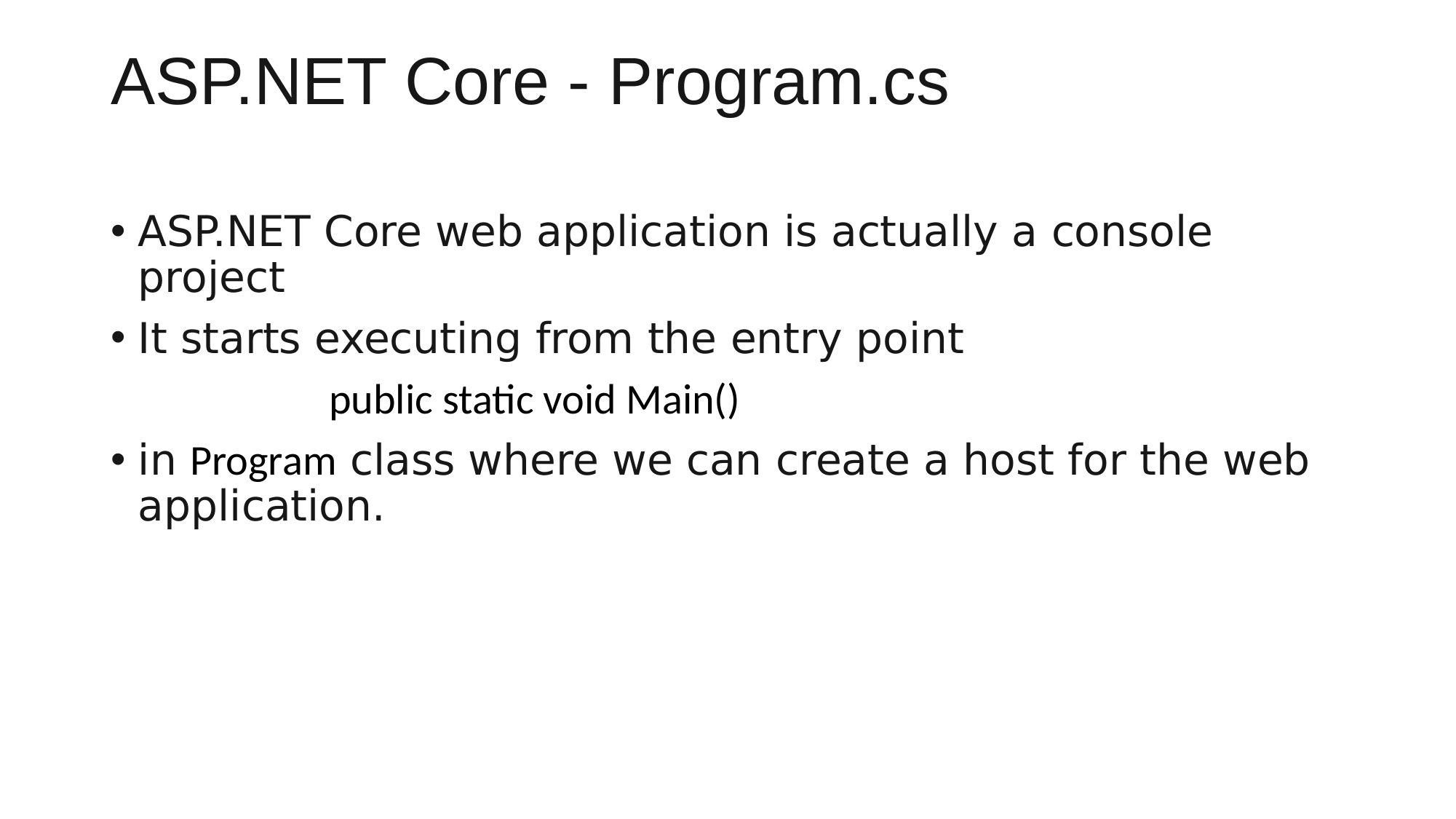

# ASP.NET Core - Program.cs

ASP.NET Core web application is actually a console project
It starts executing from the entry point
		public static void Main()
in Program class where we can create a host for the web application.